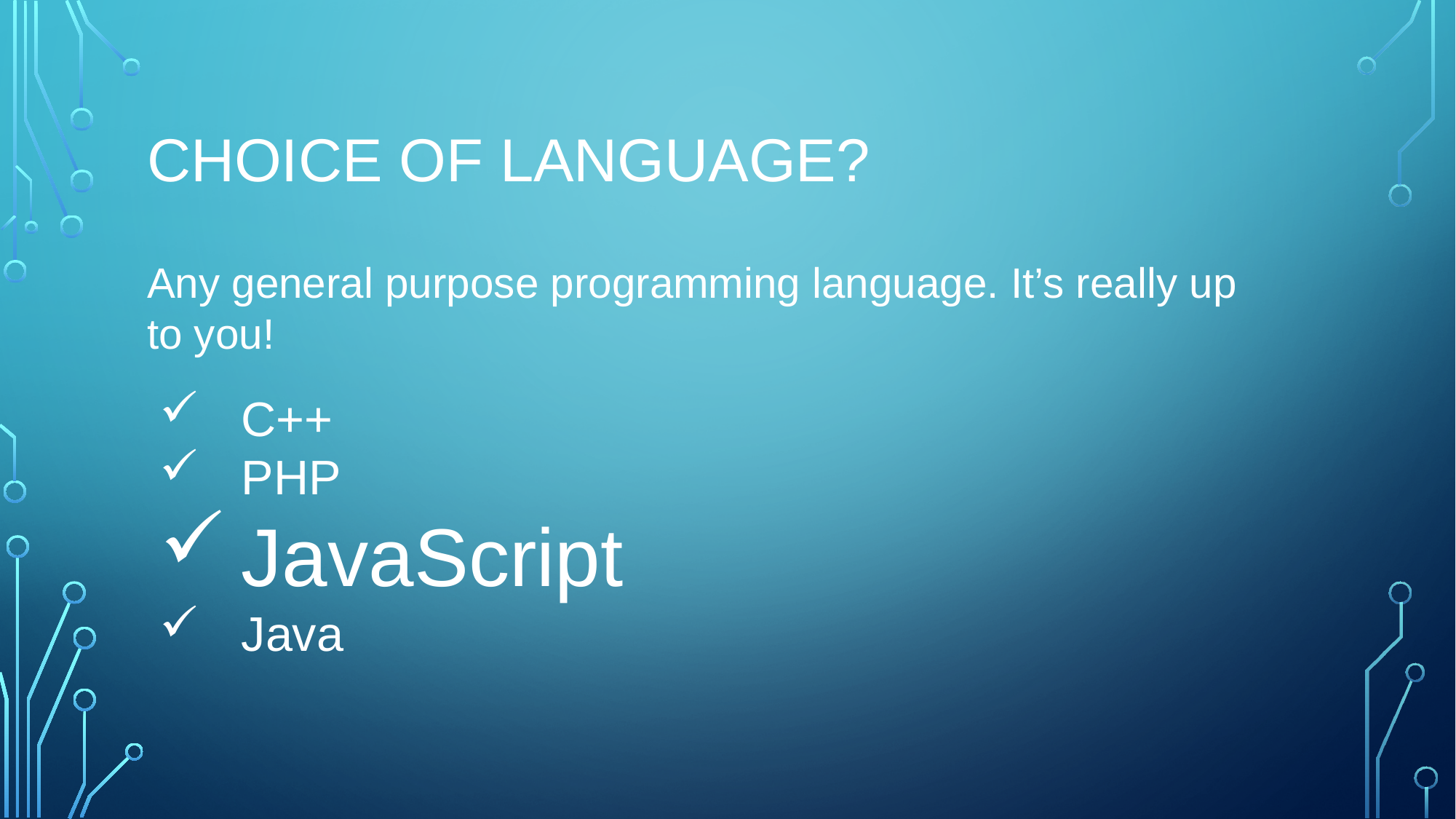

# Choice of Language?
Any general purpose programming language. It’s really up to you!
C++
PHP
JavaScript
Java